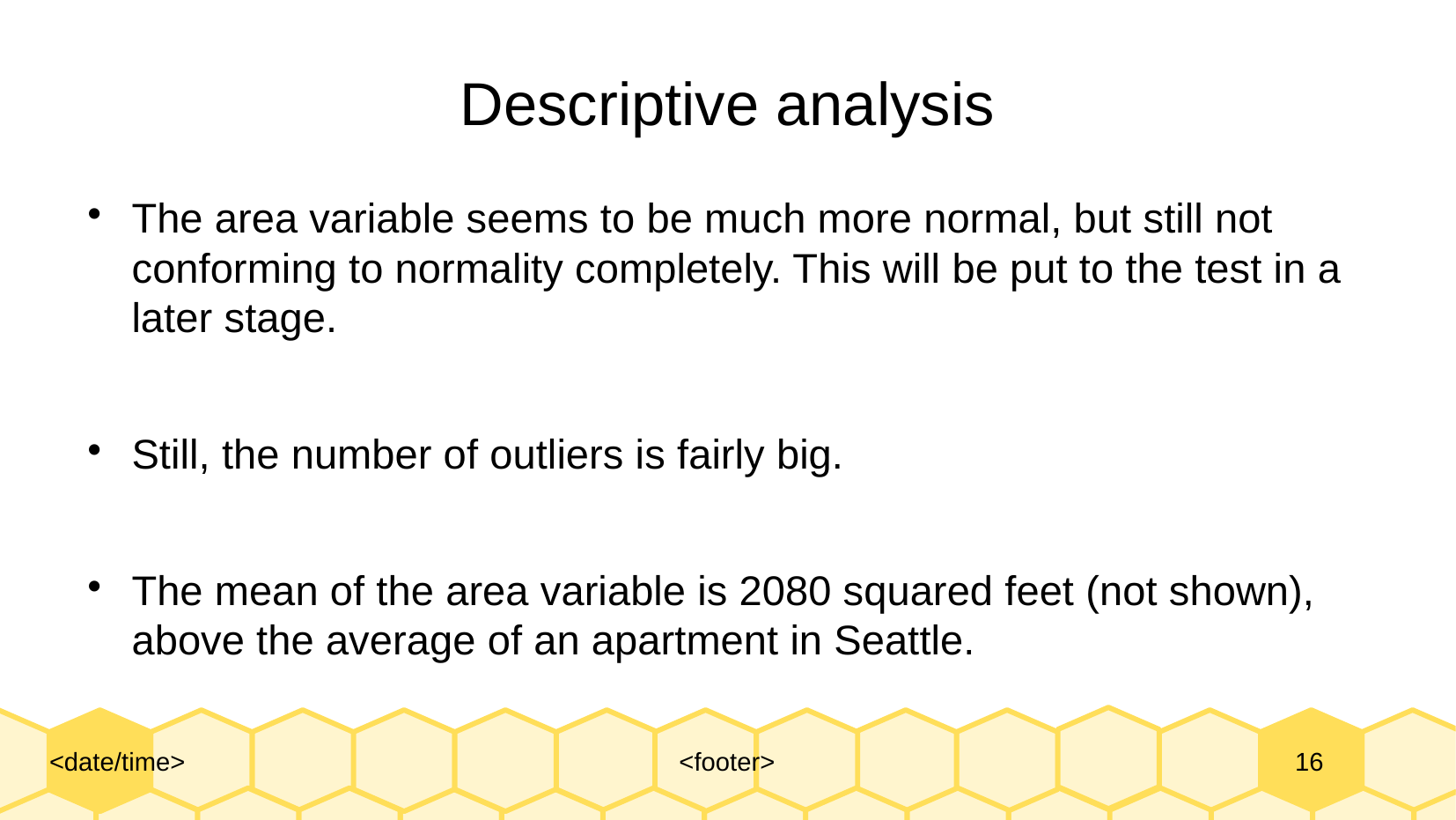

# Descriptive analysis
The area variable seems to be much more normal, but still not conforming to normality completely. This will be put to the test in a later stage.

Still, the number of outliers is fairly big.

The mean of the area variable is 2080 squared feet (not shown), above the average of an apartment in Seattle.